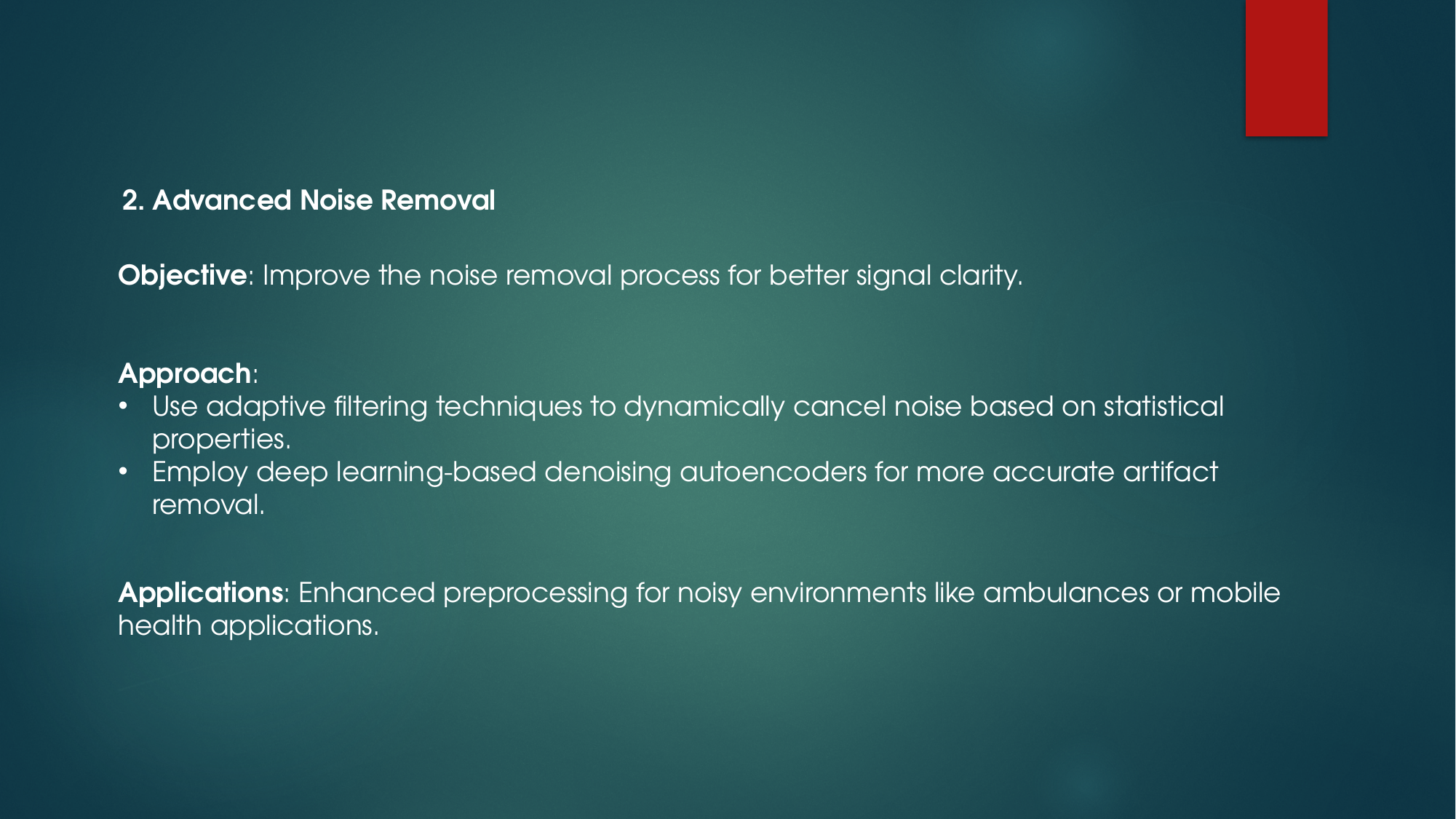

#
2. Advanced Noise Removal
Objective: Improve the noise removal process for better signal clarity.

Approach:
Use adaptive filtering techniques to dynamically cancel noise based on statistical properties.
Employ deep learning-based denoising autoencoders for more accurate artifact removal.
Applications: Enhanced preprocessing for noisy environments like ambulances or mobile health applications.